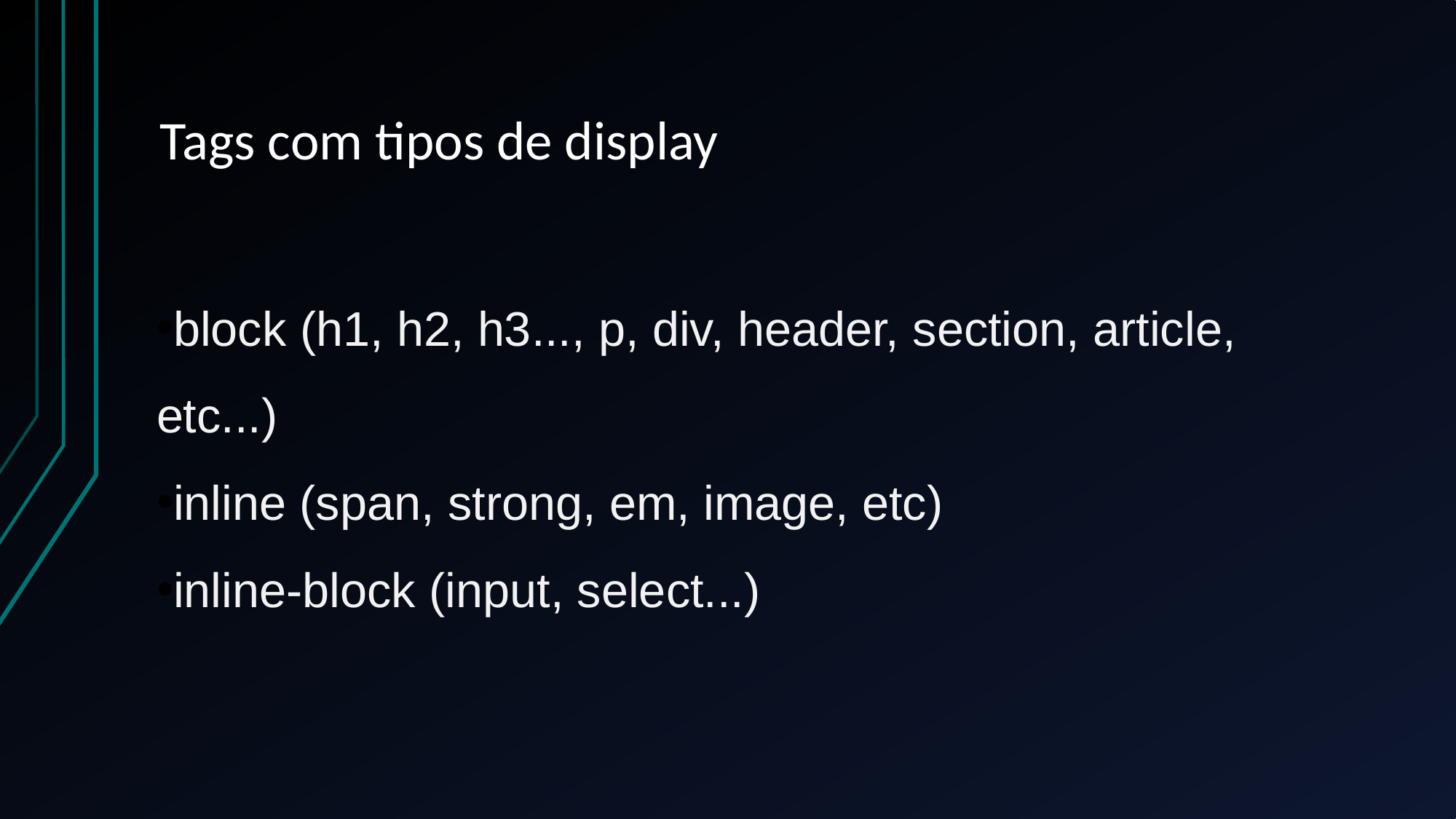

# Tags com tipos de display
block (h1, h2, h3..., p, div, header, section, article, etc...)
inline (span, strong, em, image, etc)
inline-block (input, select...)